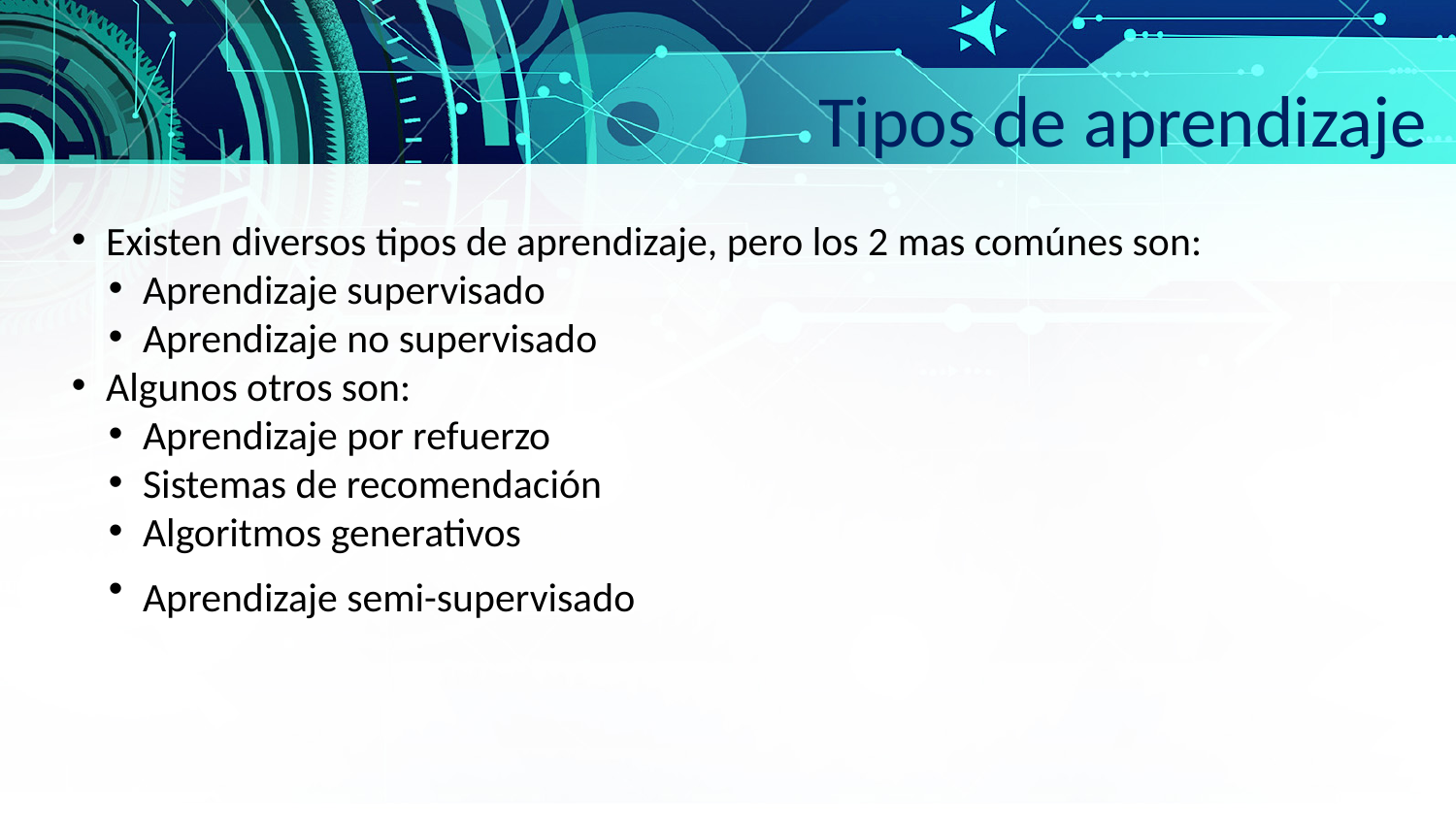

Tipos de aprendizaje
Existen diversos tipos de aprendizaje, pero los 2 mas comúnes son:
Aprendizaje supervisado
Aprendizaje no supervisado
Algunos otros son:
Aprendizaje por refuerzo
Sistemas de recomendación
Algoritmos generativos
Aprendizaje semi-supervisado